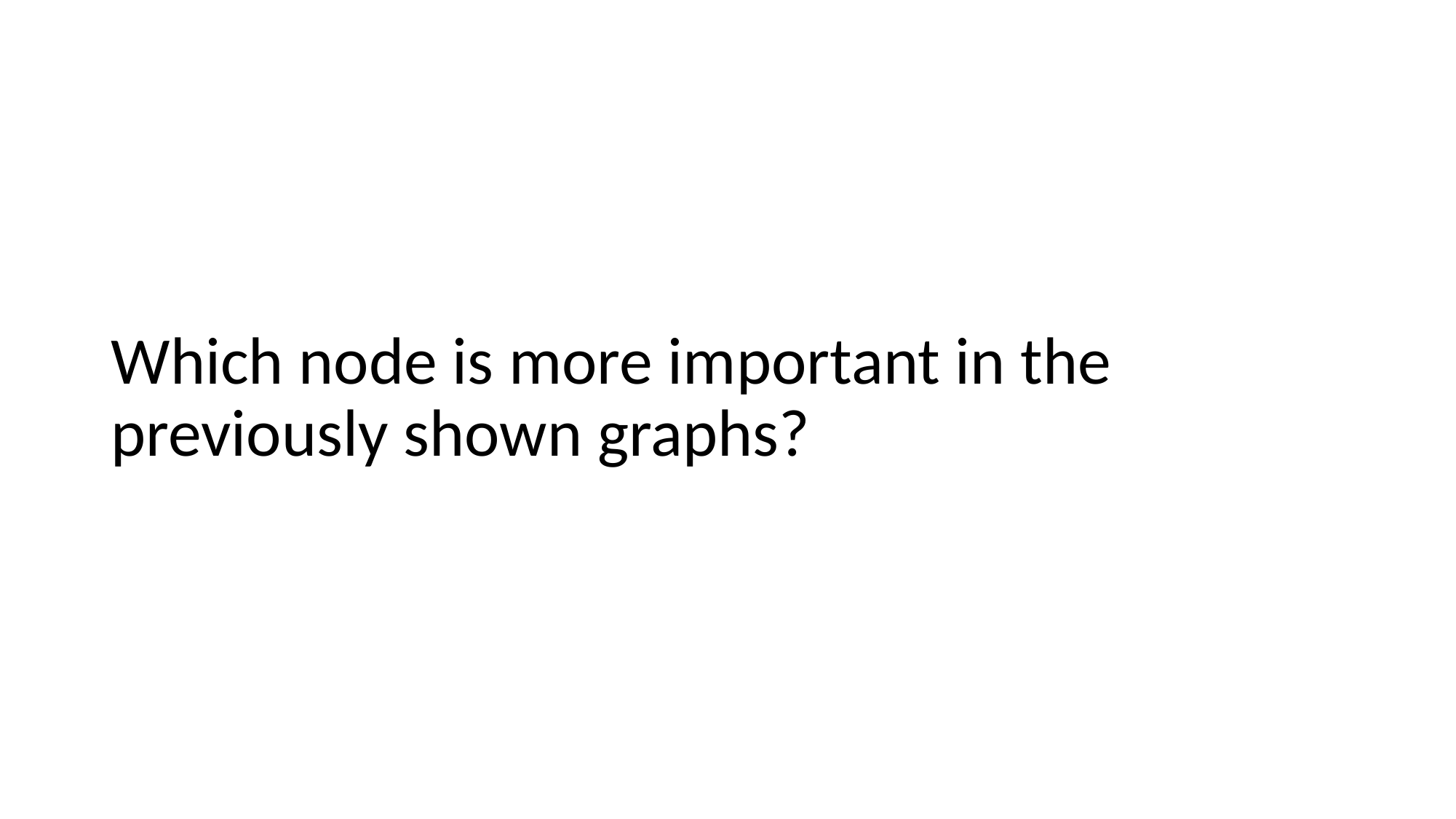

# Which node is more important in the previously shown graphs?